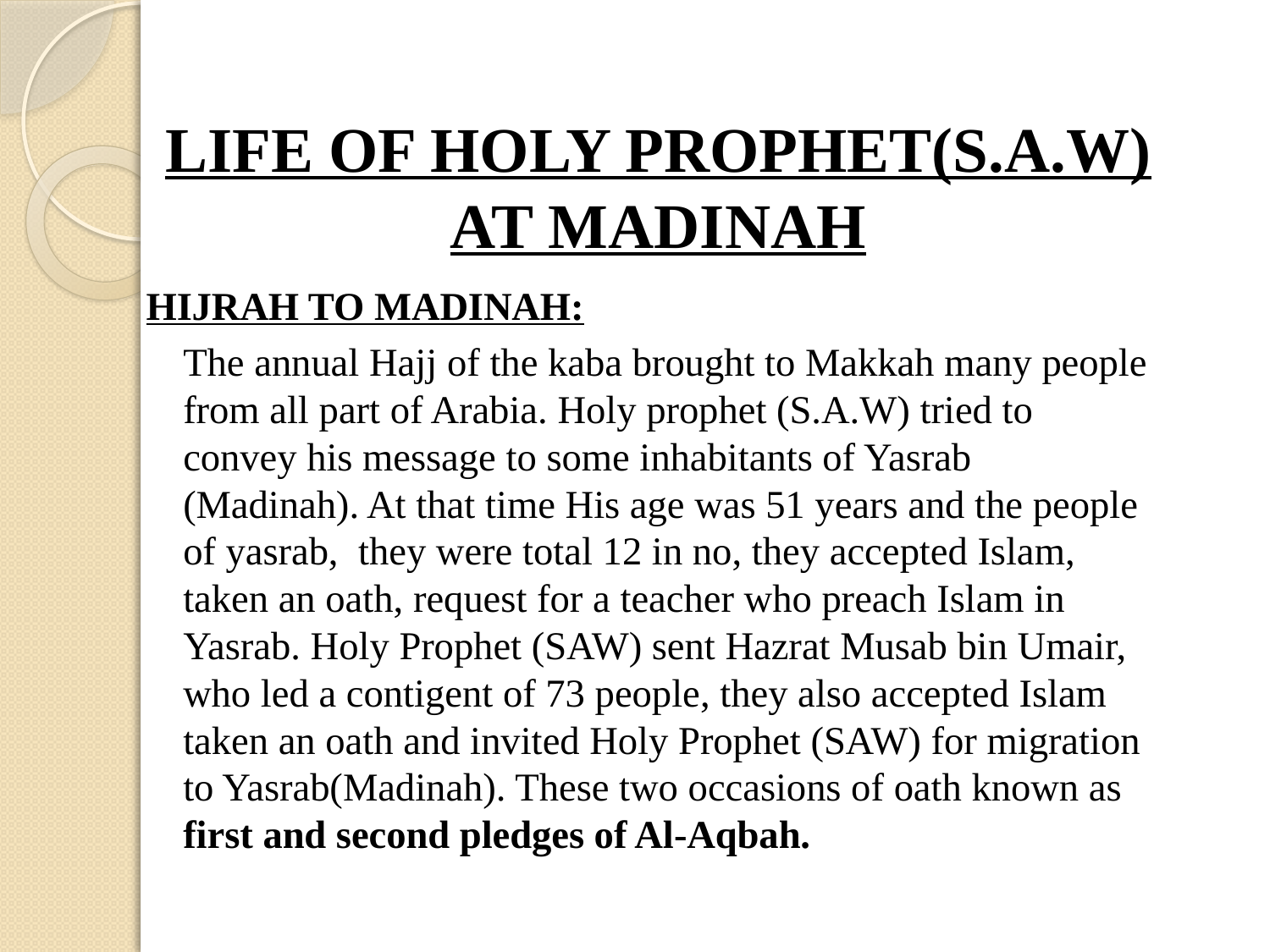

# LIFE OF HOLY PROPHET(S.A.W) AT MADINAH
HIJRAH TO MADINAH:
	The annual Hajj of the kaba brought to Makkah many people from all part of Arabia. Holy prophet (S.A.W) tried to convey his message to some inhabitants of Yasrab (Madinah). At that time His age was 51 years and the people of yasrab,  they were total 12 in no, they accepted Islam, taken an oath, request for a teacher who preach Islam in Yasrab. Holy Prophet (SAW) sent Hazrat Musab bin Umair, who led a contigent of 73 people, they also accepted Islam taken an oath and invited Holy Prophet (SAW) for migration to Yasrab(Madinah). These two occasions of oath known as first and second pledges of Al-Aqbah.